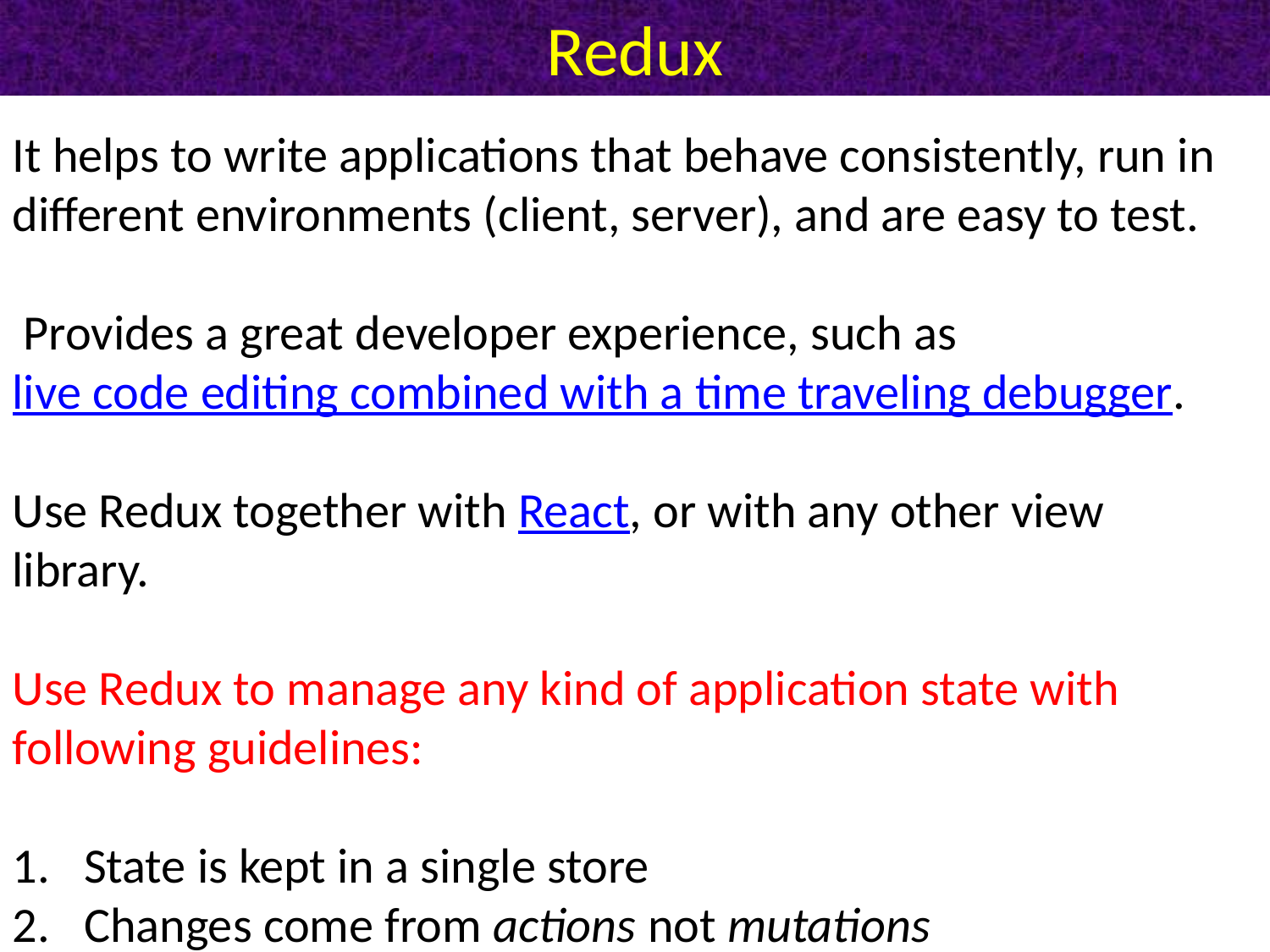

# Redux
It helps to write applications that behave consistently, run in different environments (client, server), and are easy to test.

 Provides a great developer experience, such as live code editing combined with a time traveling debugger.

Use Redux together with React, or with any other view library.

Use Redux to manage any kind of application state with following guidelines:

State is kept in a single store
Changes come from actions not mutations